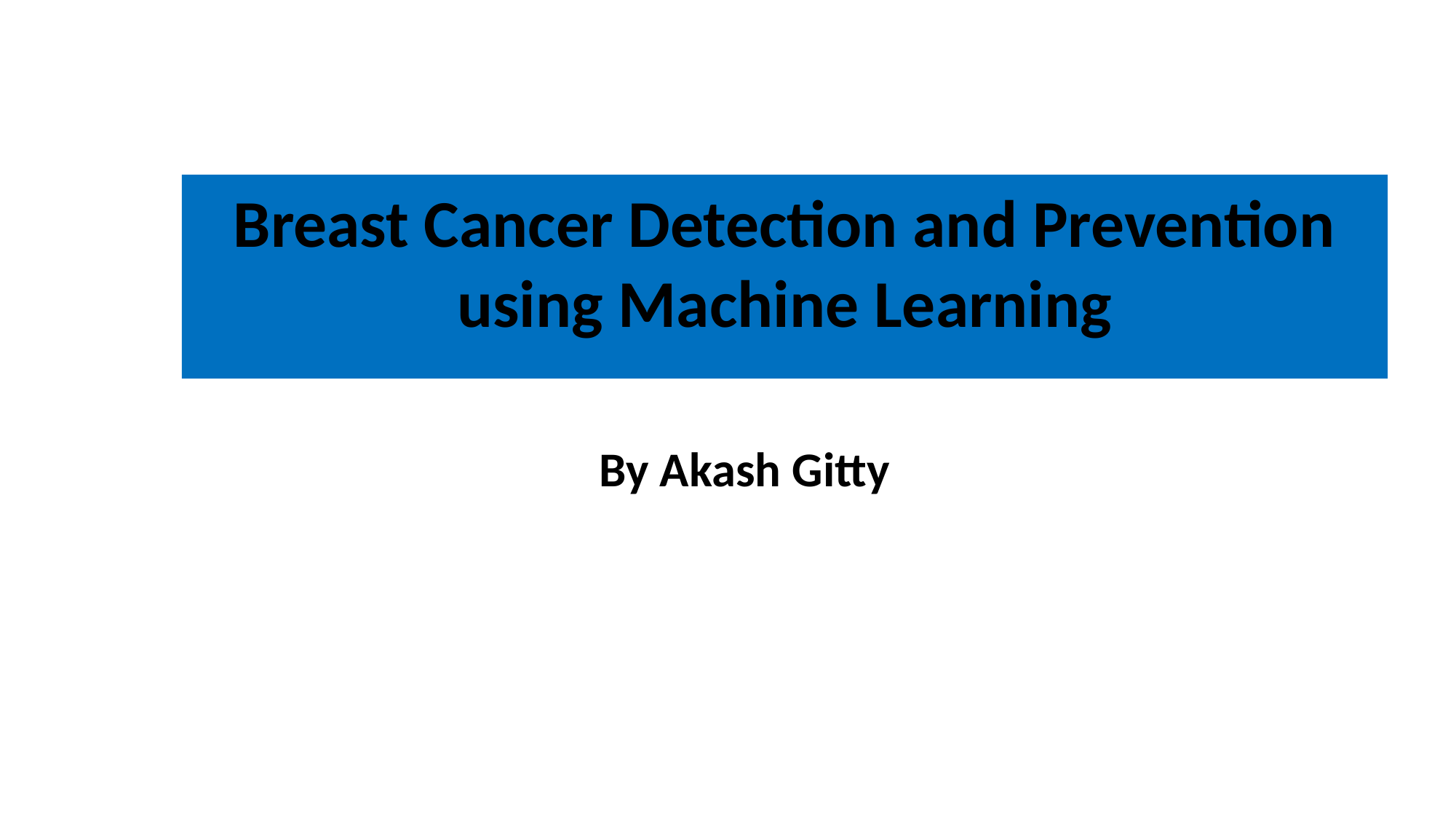

# Breast Cancer Detection and Prevention using Machine Learning

                        By Akash Gitty